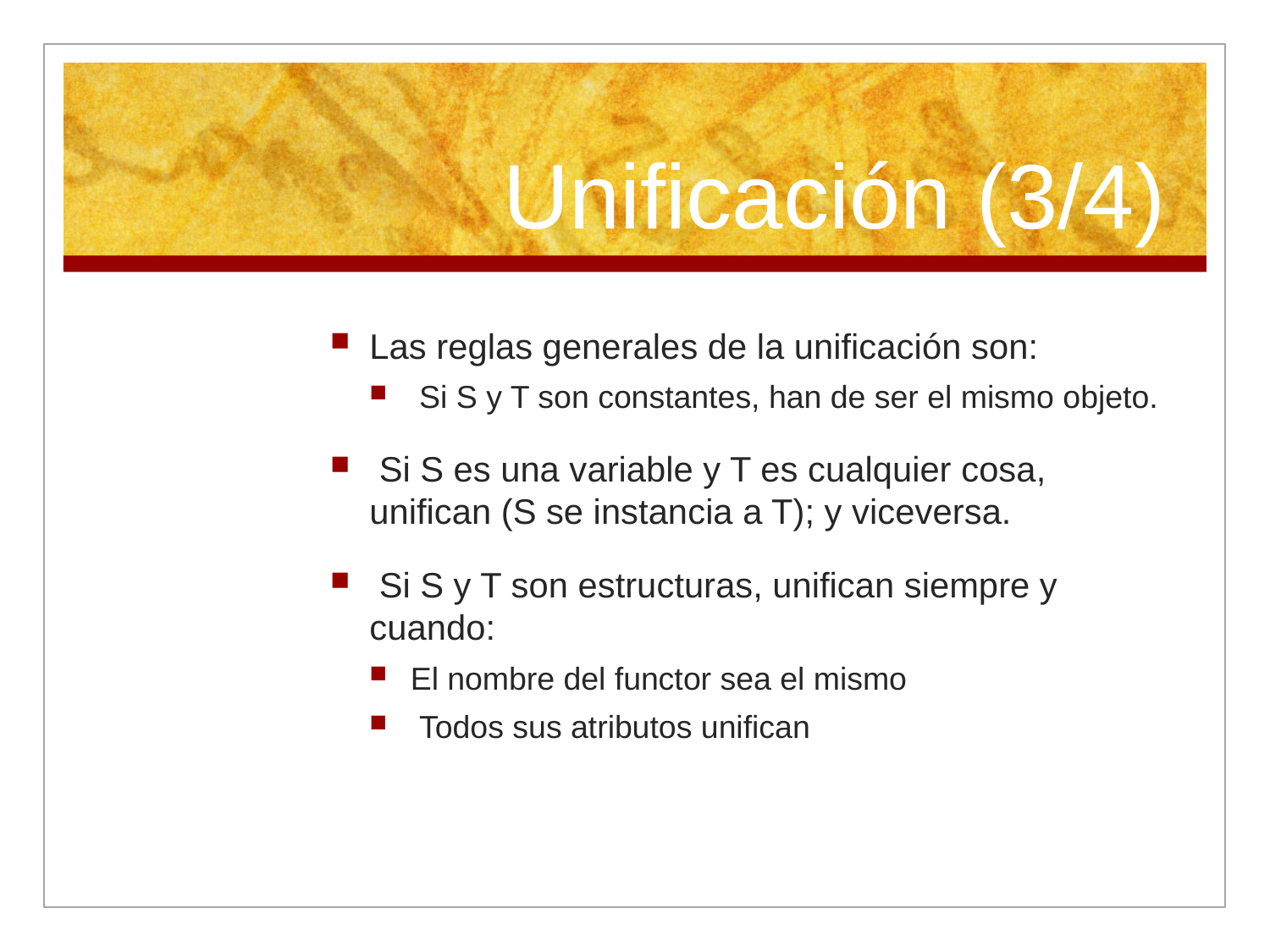

# Unificación (3/4)
Las reglas generales de la unificación son:
 Si S y T son constantes, han de ser el mismo objeto.
 Si S es una variable y T es cualquier cosa, unifican (S se instancia a T); y viceversa.
 Si S y T son estructuras, unifican siempre y cuando:
El nombre del functor sea el mismo
 Todos sus atributos unifican